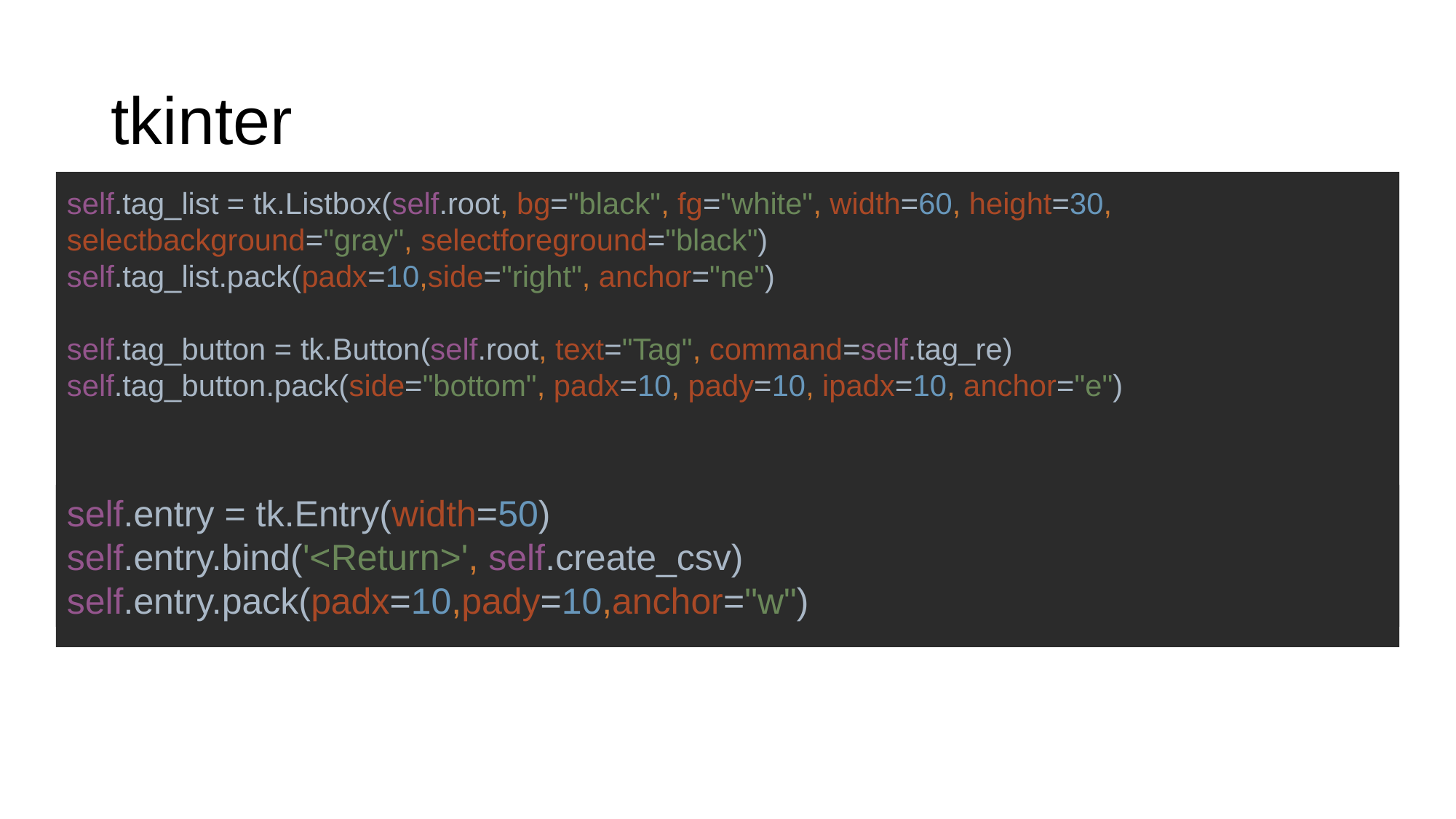

# tkinter
self.tag_list = tk.Listbox(self.root, bg="black", fg="white", width=60, height=30, 	selectbackground="gray", selectforeground="black")
self.tag_list.pack(padx=10,side="right", anchor="ne")
self.tag_button = tk.Button(self.root, text="Tag", command=self.tag_re)
self.tag_button.pack(side="bottom", padx=10, pady=10, ipadx=10, anchor="e")

self.entry = tk.Entry(width=50)
self.entry.bind('<Return>', self.create_csv)
self.entry.pack(padx=10,pady=10,anchor="w")